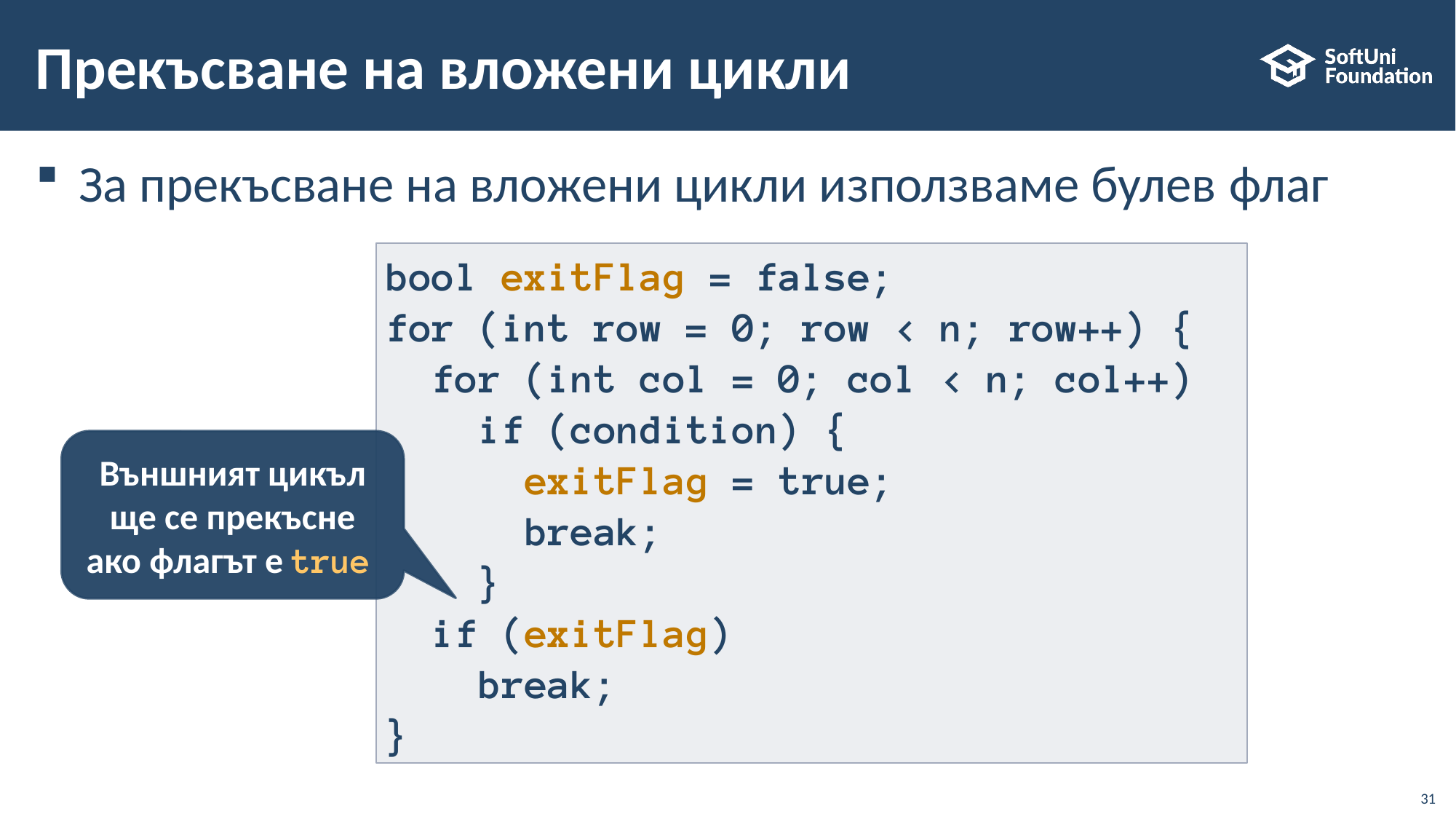

# Прекъсване на вложени цикли
За прекъсване на вложени цикли използваме булев флаг
bool exitFlag = false;
for (int row = 0; row < n; row++) {
  for (int col = 0; col < n; col++)
    if (condition) {
      exitFlag = true;
      break;
    }
  if (exitFlag)
    break;
}
Външният цикъл ще се прекъсне ако флагът е true
31